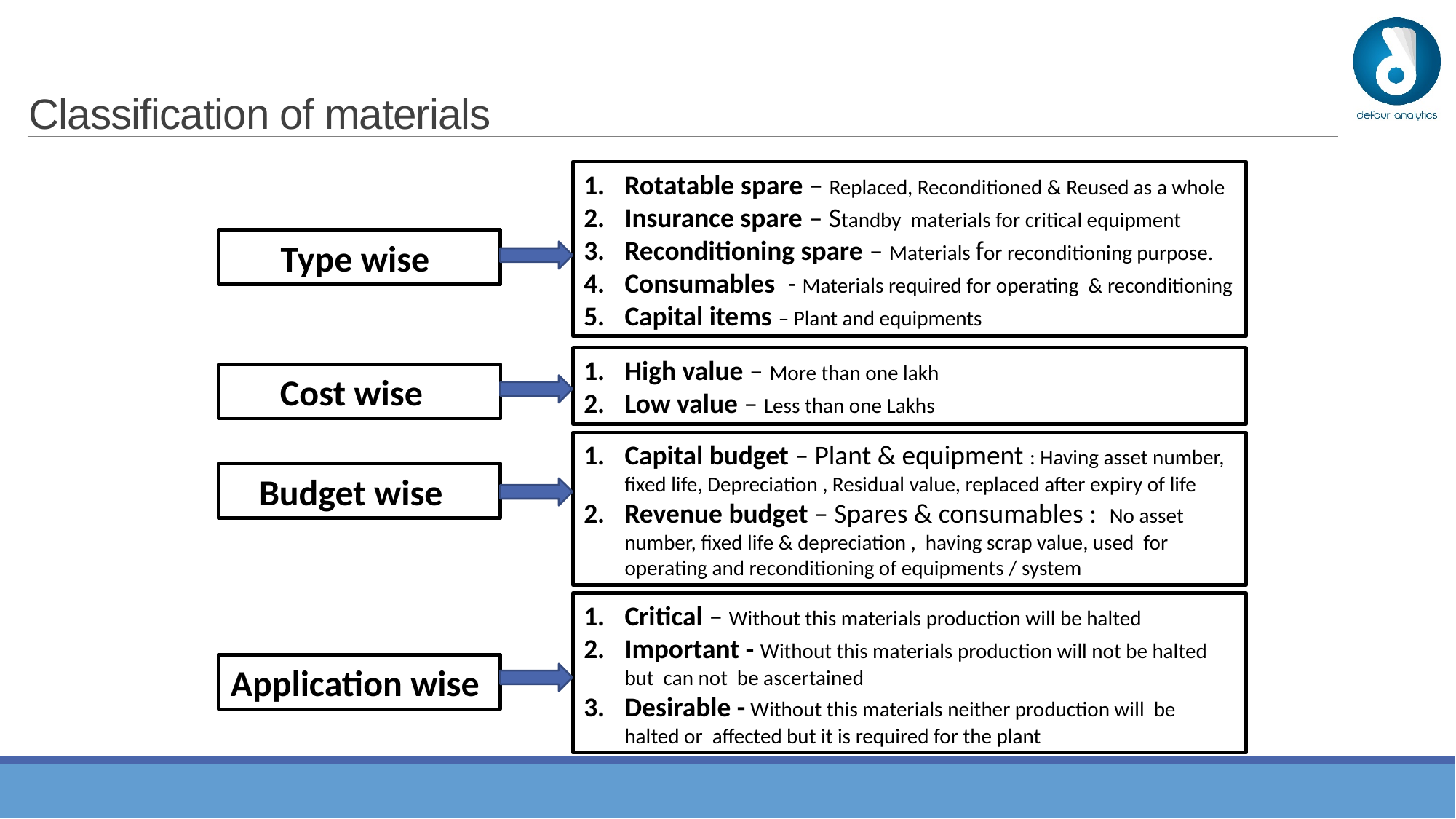

# Classification of materials
Rotatable spare – Replaced, Reconditioned & Reused as a whole
Insurance spare – Standby  materials for critical equipment
Reconditioning spare – Materials for reconditioning purpose.
Consumables  - Materials required for operating  & reconditioning
Capital items – Plant and equipments
Type wise

High value – More than one lakh
Low value – Less than one Lakhs
Cost wise

Capital budget – Plant & equipment : Having asset number, fixed life, Depreciation , Residual value, replaced after expiry of life
Revenue budget – Spares & consumables :  No asset number, fixed life & depreciation ,  having scrap value, used  for operating and reconditioning of equipments / system
Budget wise

Critical – Without this materials production will be halted
Important - Without this materials production will not be halted but  can not  be ascertained
Desirable - Without this materials neither production will  be halted or  affected but it is required for the plant
Application wise